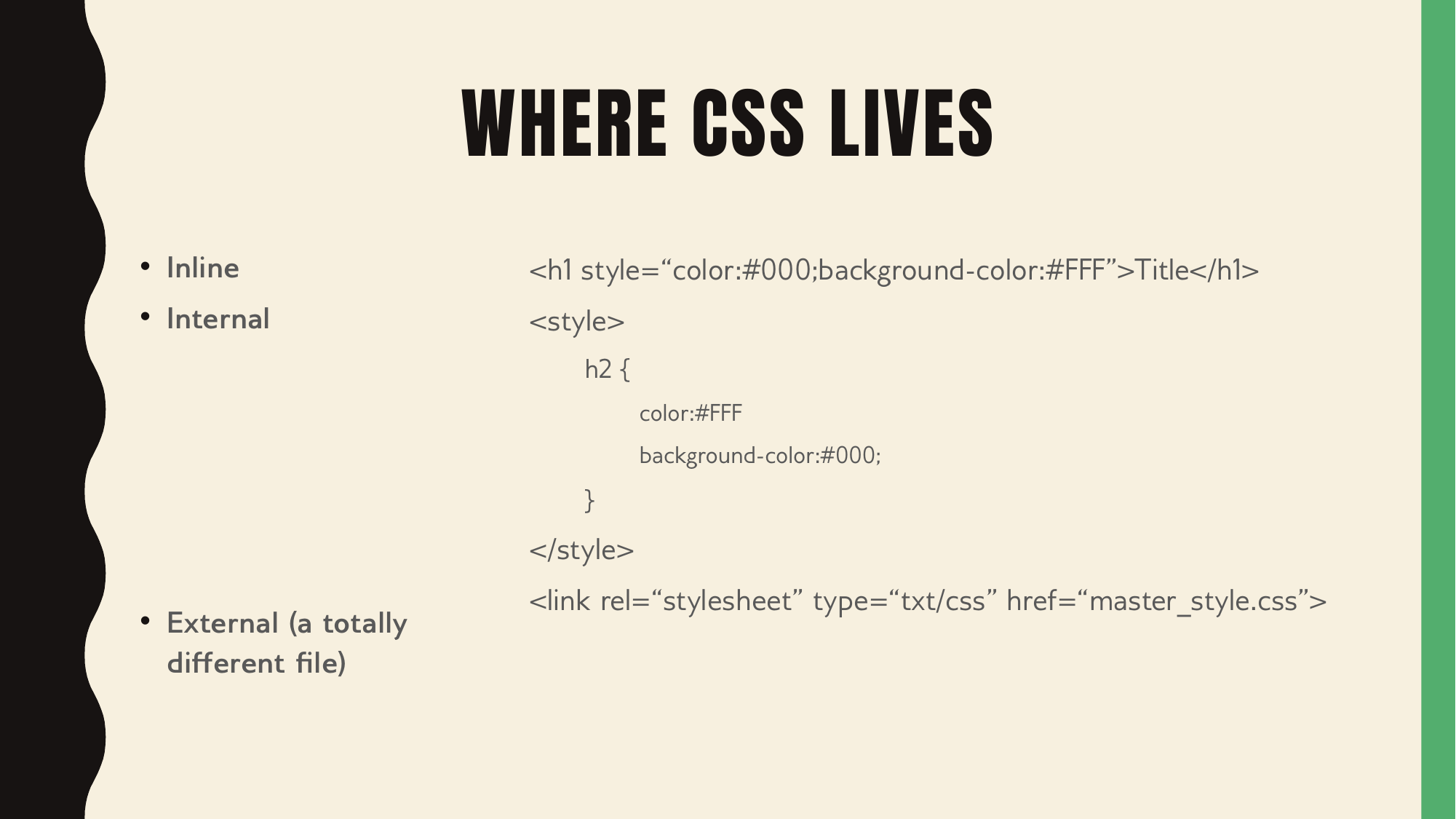

# Where css lives
Inline
Internal

External (a totally different file)
<h1 style=“color:#000;background-color:#FFF”>Title</h1>
<style>
h2 {
color:#FFF
background-color:#000;
}
</style>
<link rel=“stylesheet” type=“txt/css” href=“master_style.css”>